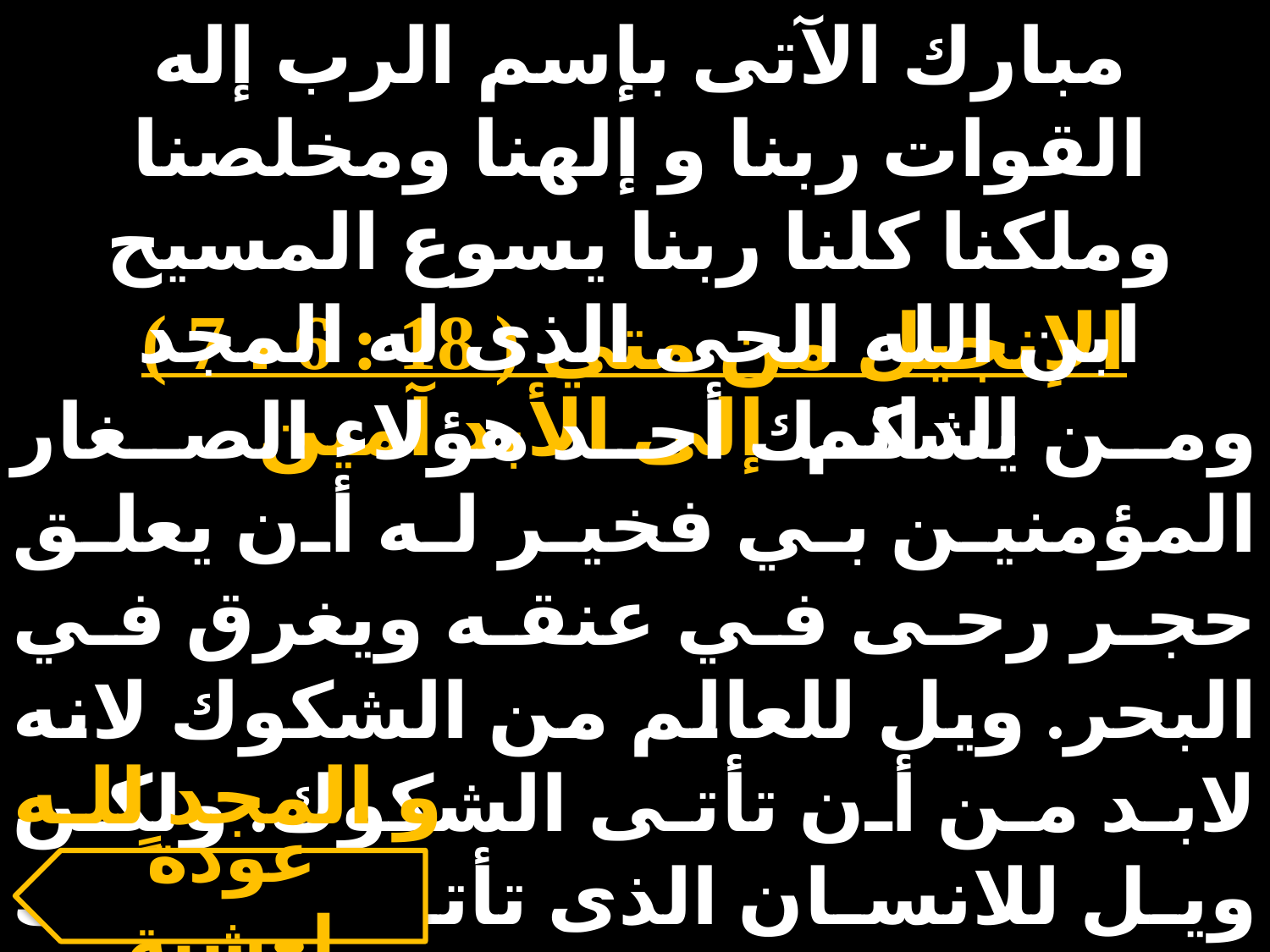

مبارك الآتى بإسم الرب إله القوات ربنا و إلهنا ومخلصنا وملكنا كلنا ربنا يسوع المسيح ابن الله الحى الذى له المجد الدائم  إلى الأبد آمين
الإنجيل من متي ( 18 : 6 ، 7 )
ومن يشكك أحد هؤلاء الصغار المؤمنين بي فخير له أن يعلق حجر رحى في عنقه ويغرق في البحر. ويل للعالم من الشكوك لانه لابد من أن تأتى الشكوك. ولكن ويل للانسان الذى تأتى الشكوك من قبله.
و المجد للـه دائماً
عودة لعشية